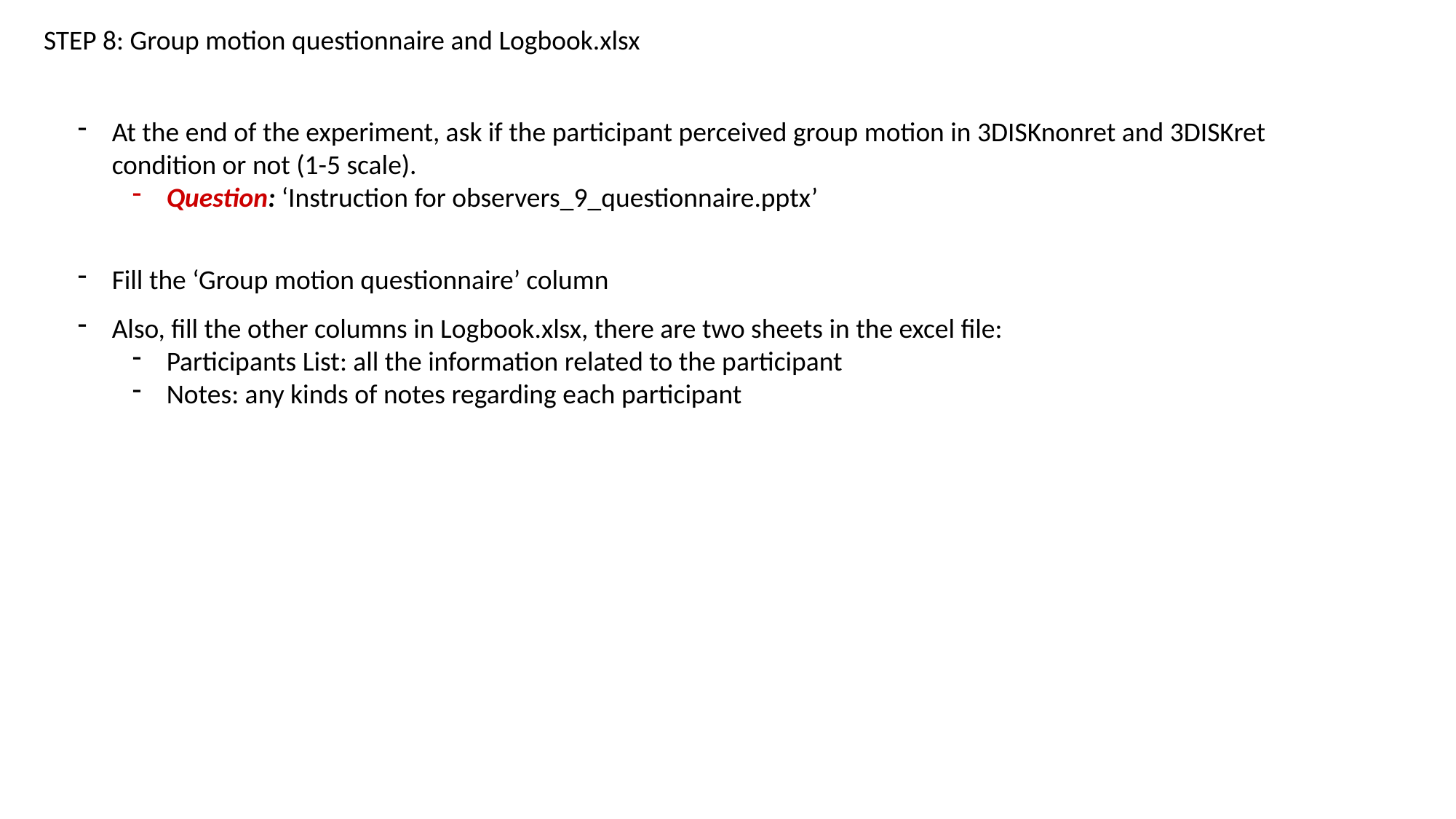

STEP 8: Group motion questionnaire and Logbook.xlsx
At the end of the experiment, ask if the participant perceived group motion in 3DISKnonret and 3DISKret condition or not (1-5 scale).
Question: ‘Instruction for observers_9_questionnaire.pptx’

Fill the ‘Group motion questionnaire’ column
Also, fill the other columns in Logbook.xlsx, there are two sheets in the excel file:
Participants List: all the information related to the participant
Notes: any kinds of notes regarding each participant